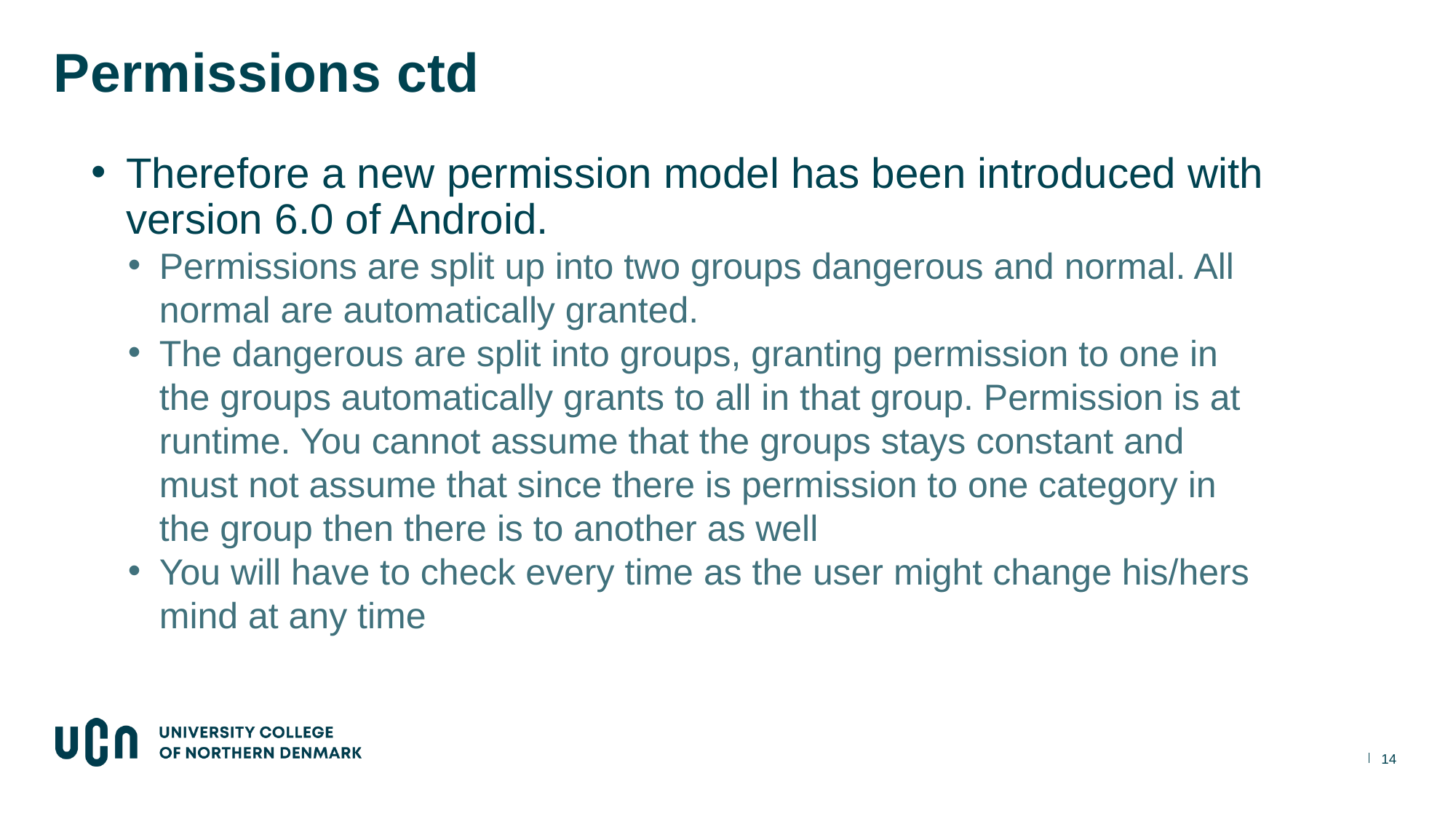

# Permissions ctd
Therefore a new permission model has been introduced with version 6.0 of Android.
Permissions are split up into two groups dangerous and normal. All normal are automatically granted.
The dangerous are split into groups, granting permission to one in the groups automatically grants to all in that group. Permission is at runtime. You cannot assume that the groups stays constant and must not assume that since there is permission to one category in the group then there is to another as well
You will have to check every time as the user might change his/hers mind at any time
14